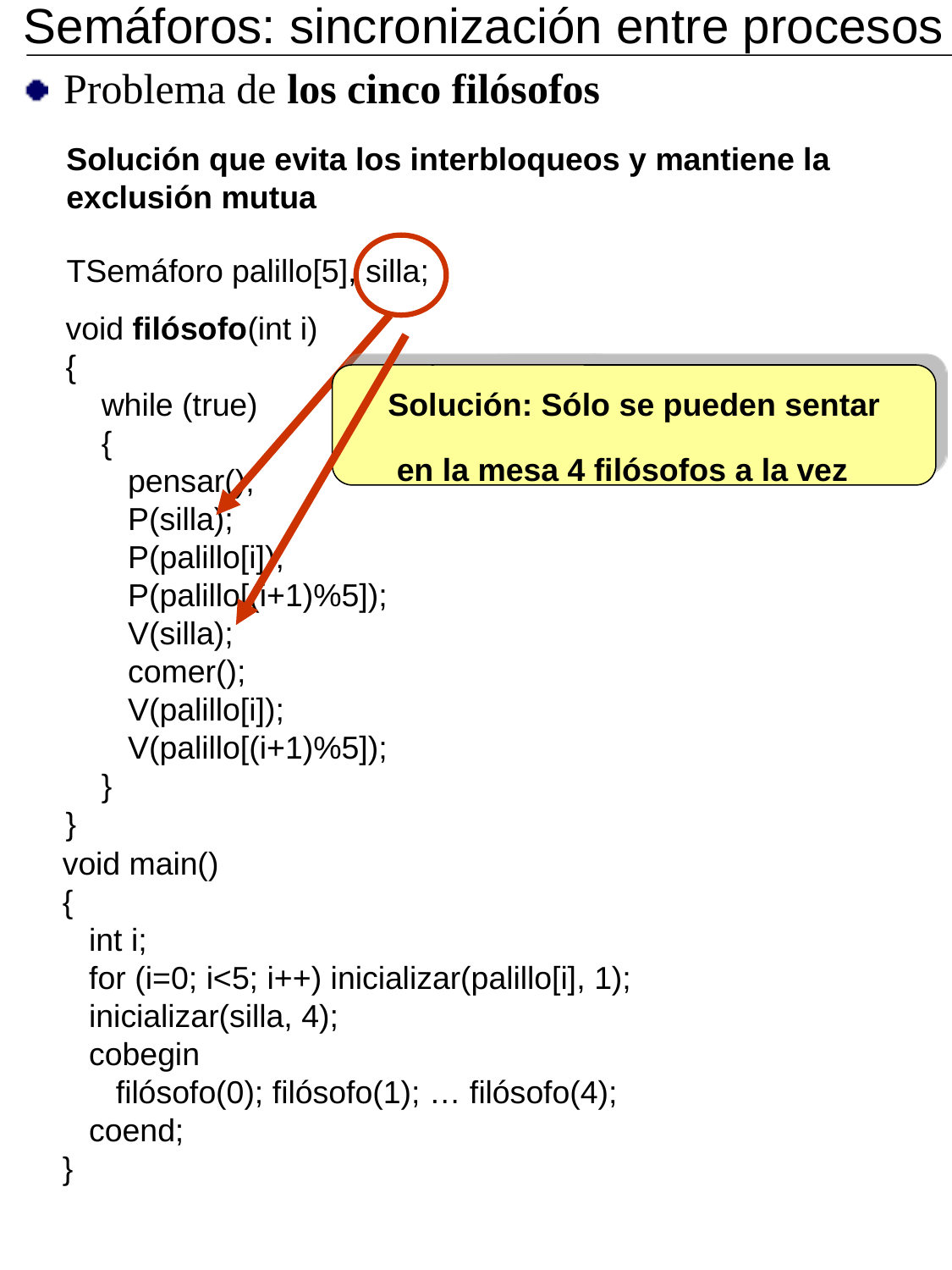

Semáforos: sincronización entre procesos
Problema de los cinco filósofos

Solución que evita los interbloqueos y mantiene la exclusión mutua

TSemáforo palillo[5], silla;
void filósofo(int i)
{
    while (true)
    {
       pensar();
       P(silla);
       P(palillo[i]);
       P(palillo[(i+1)%5]);
       V(silla);
       comer();
       V(palillo[i]);
       V(palillo[(i+1)%5]);
    }
}

Solución: Sólo se pueden sentar
 en la mesa 4 filósofos a la vez
void main()
{
   int i;
   for (i=0; i<5; i++) inicializar(palillo[i], 1);
   inicializar(silla, 4);
   cobegin
      filósofo(0); filósofo(1); … filósofo(4);
   coend;
}